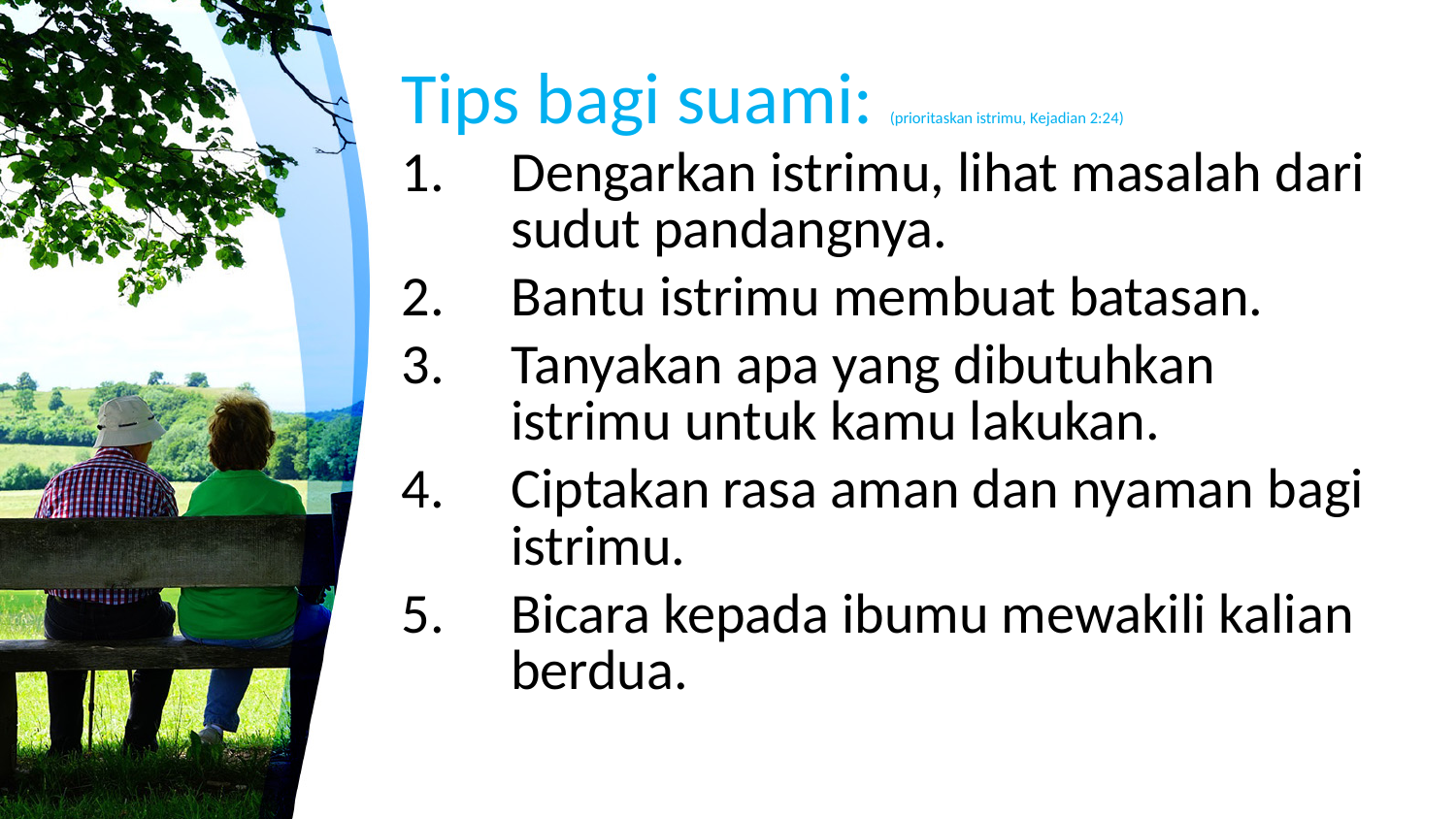

Tips bagi suami: (prioritaskan istrimu, Kejadian 2:24)
Dengarkan istrimu, lihat masalah dari sudut pandangnya.
Bantu istrimu membuat batasan.
Tanyakan apa yang dibutuhkan istrimu untuk kamu lakukan.
Ciptakan rasa aman dan nyaman bagi istrimu.
Bicara kepada ibumu mewakili kalian berdua.